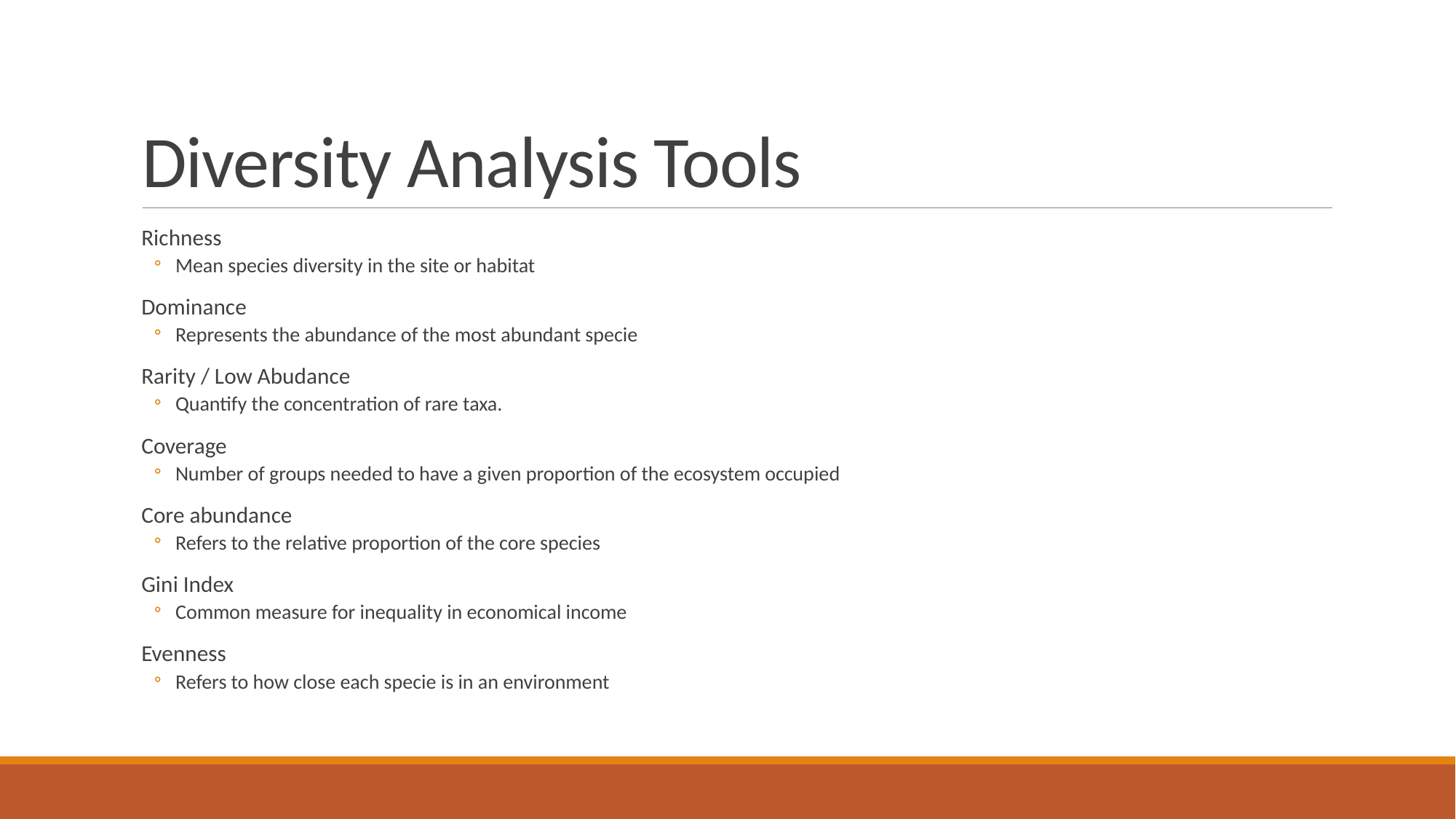

# Diversity Analysis Tools
Richness
Mean species diversity in the site or habitat
Dominance
Represents the abundance of the most abundant specie
Rarity / Low Abudance
Quantify the concentration of rare taxa.
Coverage
Number of groups needed to have a given proportion of the ecosystem occupied
Core abundance
Refers to the relative proportion of the core species
Gini Index
Common measure for inequality in economical income
Evenness
Refers to how close each specie is in an environment